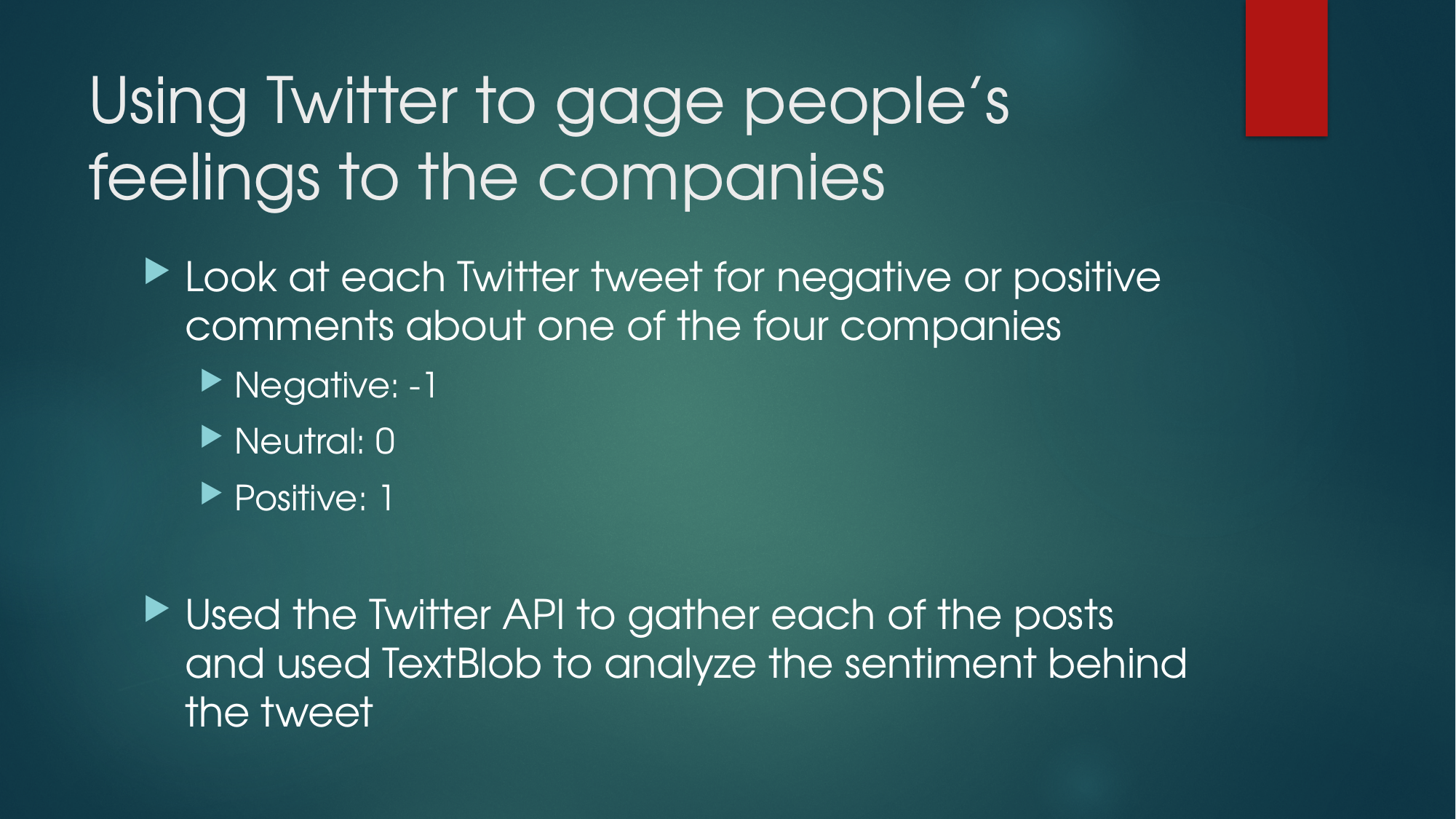

# Using Twitter to gage people’s feelings to the companies
Look at each Twitter tweet for negative or positive comments about one of the four companies
Negative: -1
Neutral: 0
Positive: 1

Used the Twitter API to gather each of the posts and used TextBlob to analyze the sentiment behind the tweet